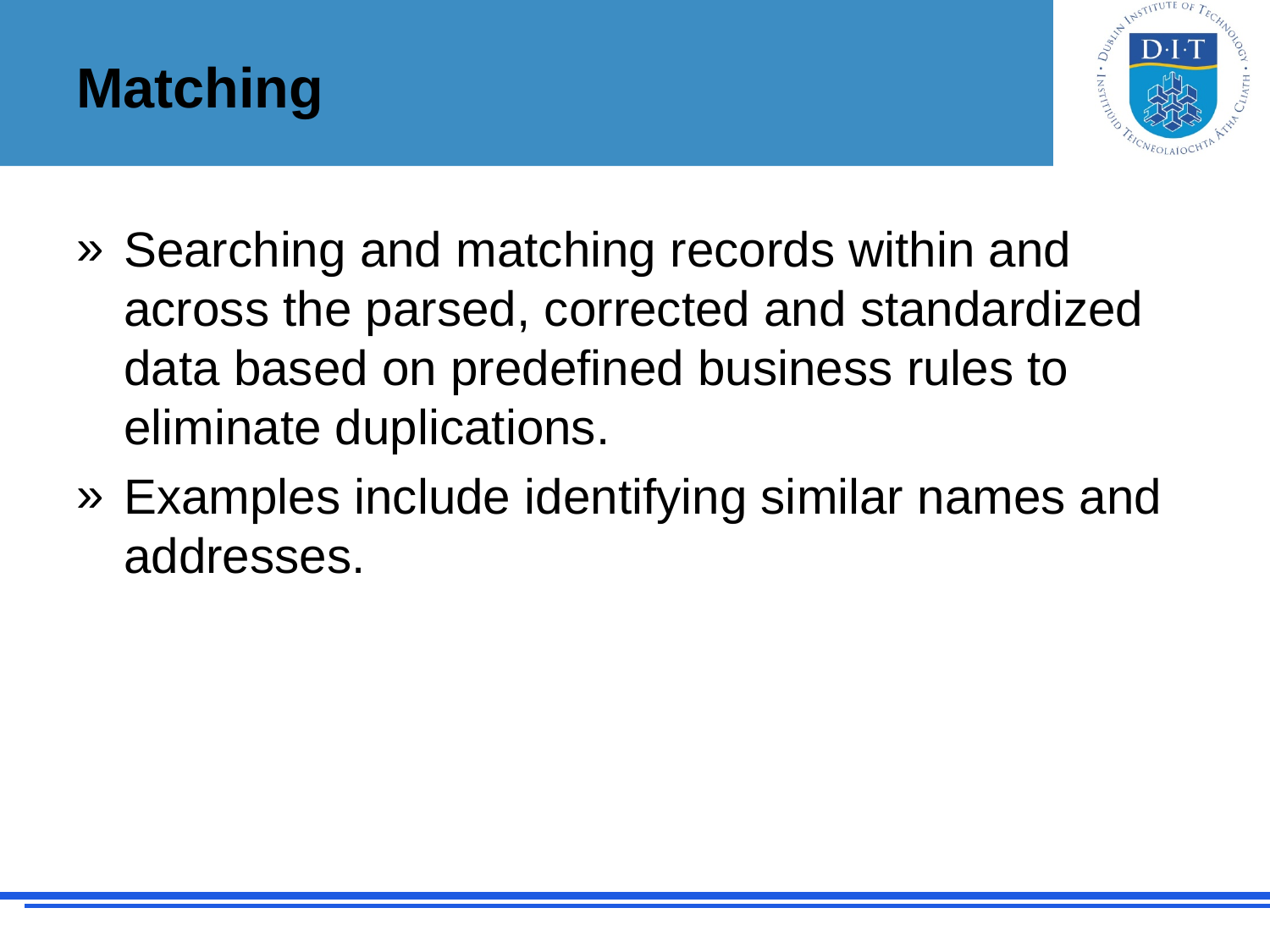

# Matching
Searching and matching records within and across the parsed, corrected and standardized data based on predefined business rules to eliminate duplications.
Examples include identifying similar names and addresses.